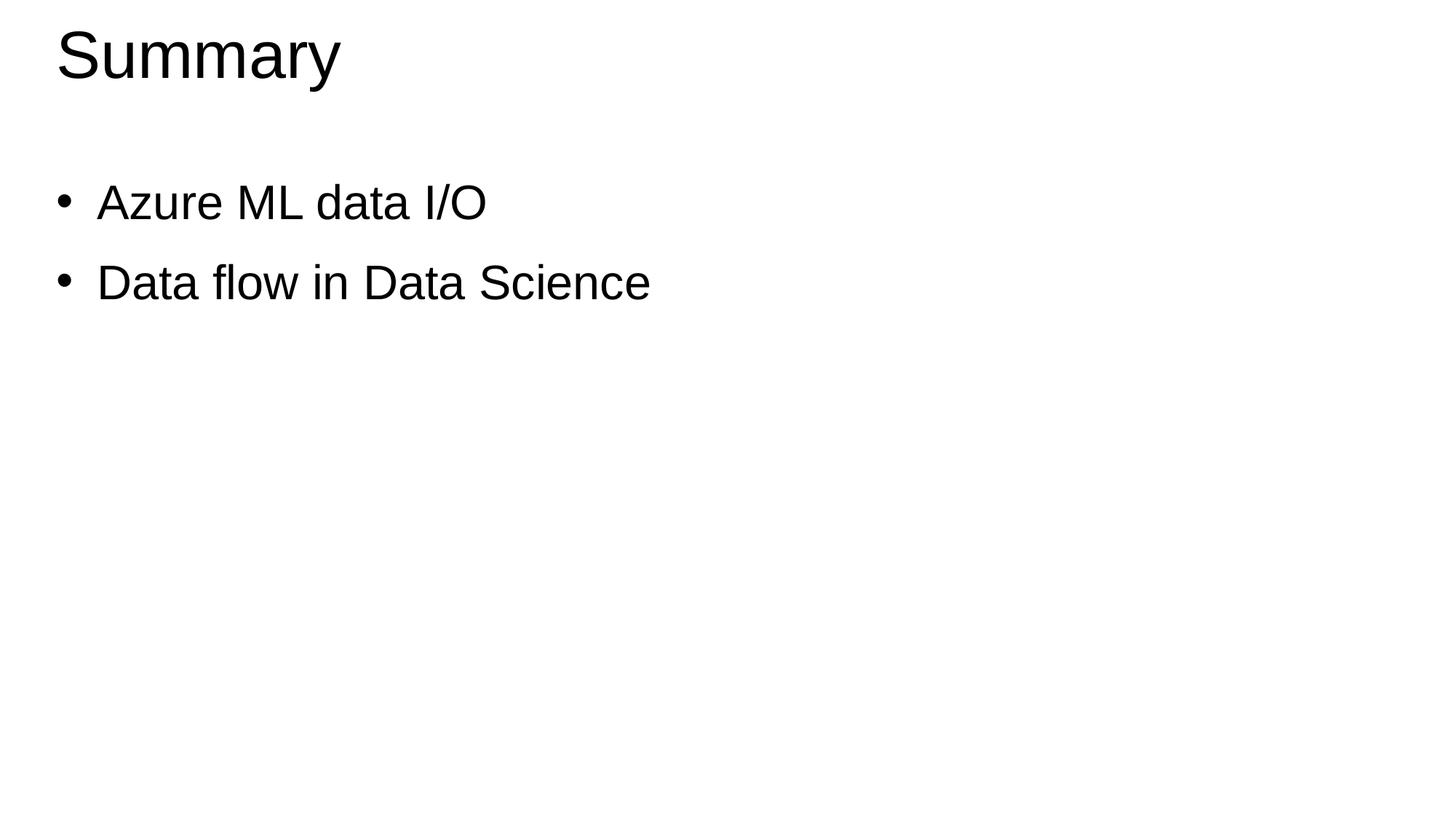

# Summary
Azure ML data I/O
Data flow in Data Science